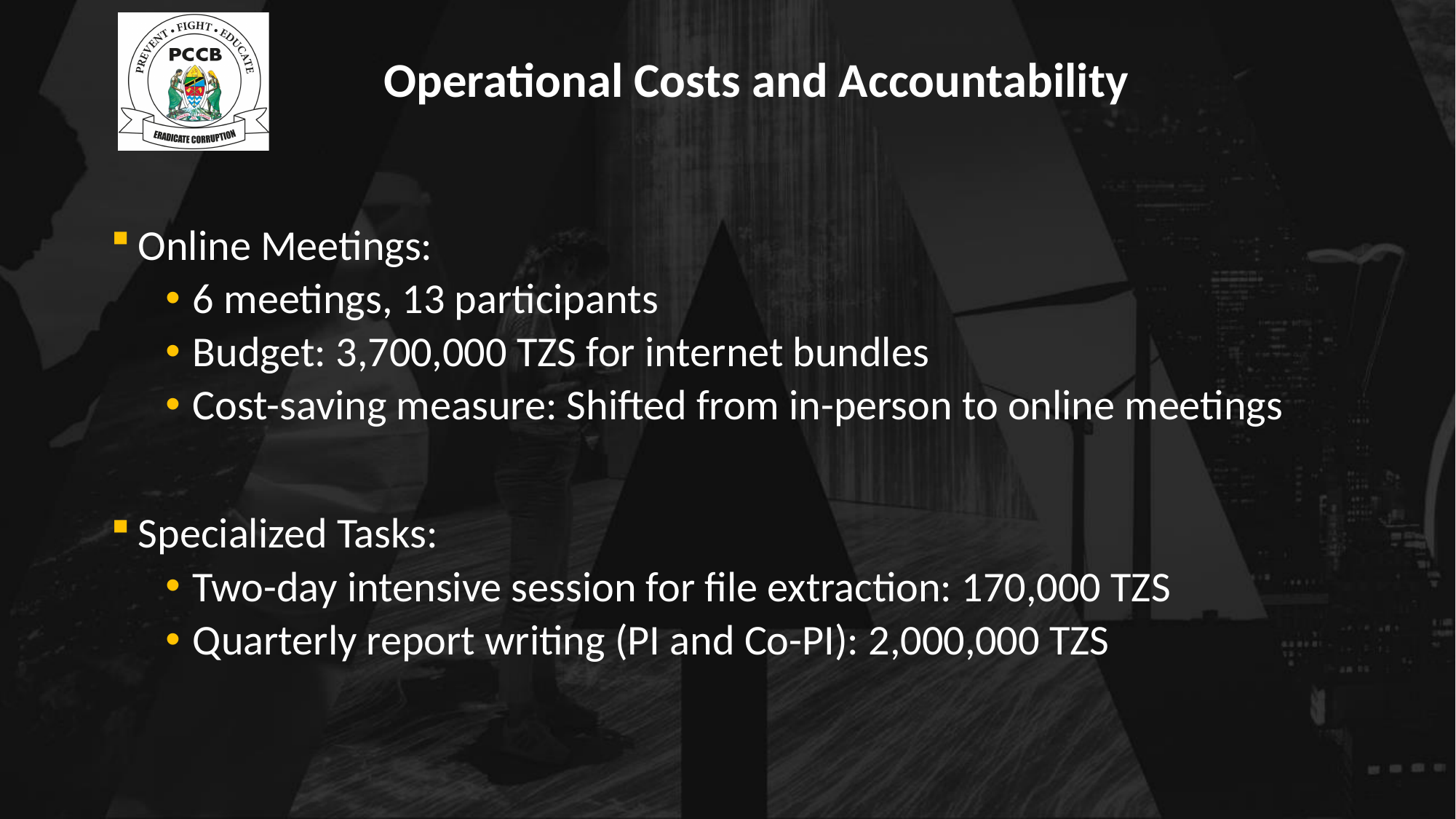

# Operational Costs and Accountability
Online Meetings:
6 meetings, 13 participants
Budget: 3,700,000 TZS for internet bundles
Cost-saving measure: Shifted from in-person to online meetings

Specialized Tasks:
Two-day intensive session for file extraction: 170,000 TZS
Quarterly report writing (PI and Co-PI): 2,000,000 TZS